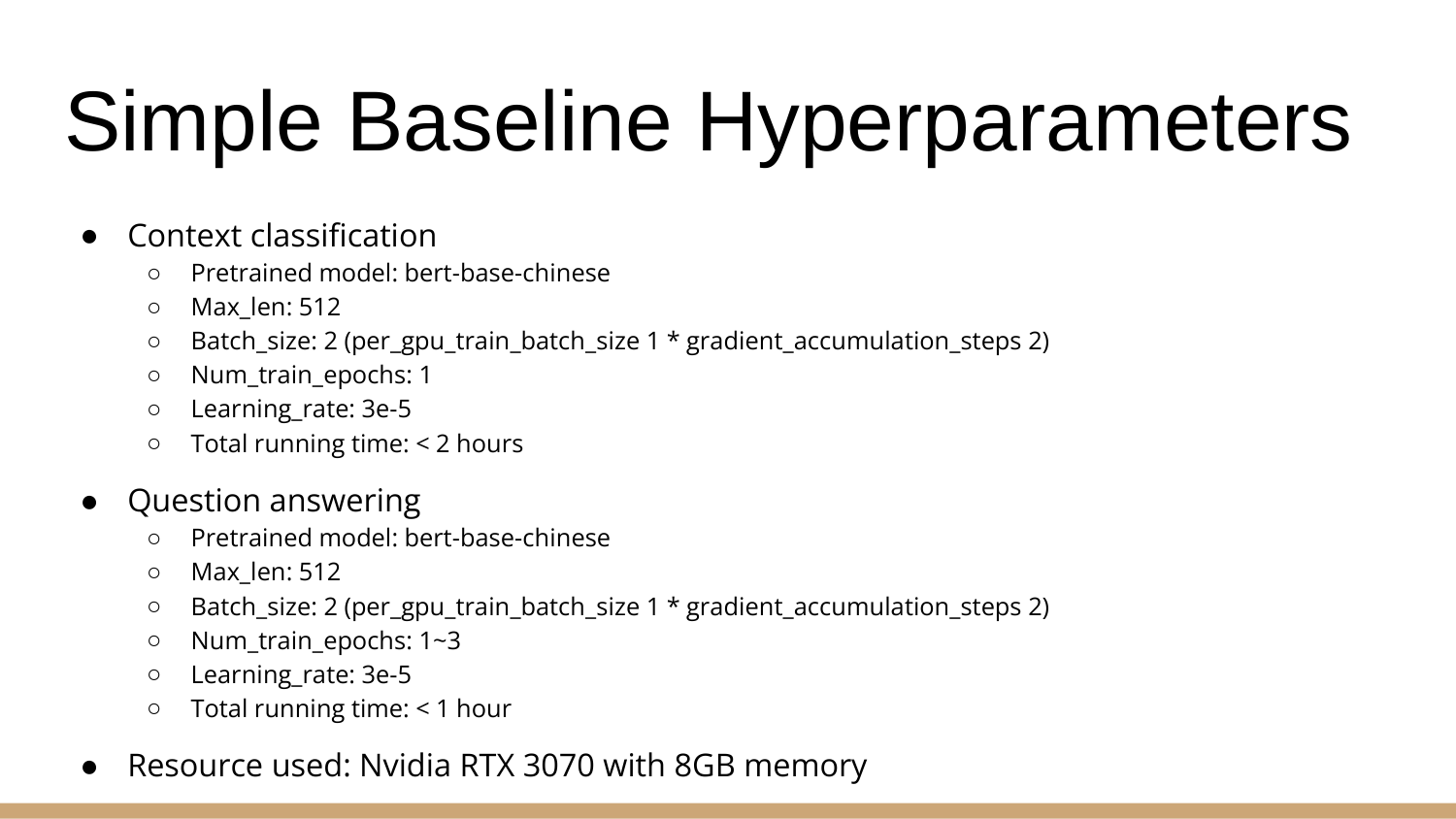

# Simple Baseline Hyperparameters
Context classification
Pretrained model: bert-base-chinese
Max_len: 512
Batch_size: 2 (per_gpu_train_batch_size 1 * gradient_accumulation_steps 2)
Num_train_epochs: 1
Learning_rate: 3e-5
Total running time: < 2 hours
Question answering
Pretrained model: bert-base-chinese
Max_len: 512
Batch_size: 2 (per_gpu_train_batch_size 1 * gradient_accumulation_steps 2)
Num_train_epochs: 1~3
Learning_rate: 3e-5
Total running time: < 1 hour
Resource used: Nvidia RTX 3070 with 8GB memory